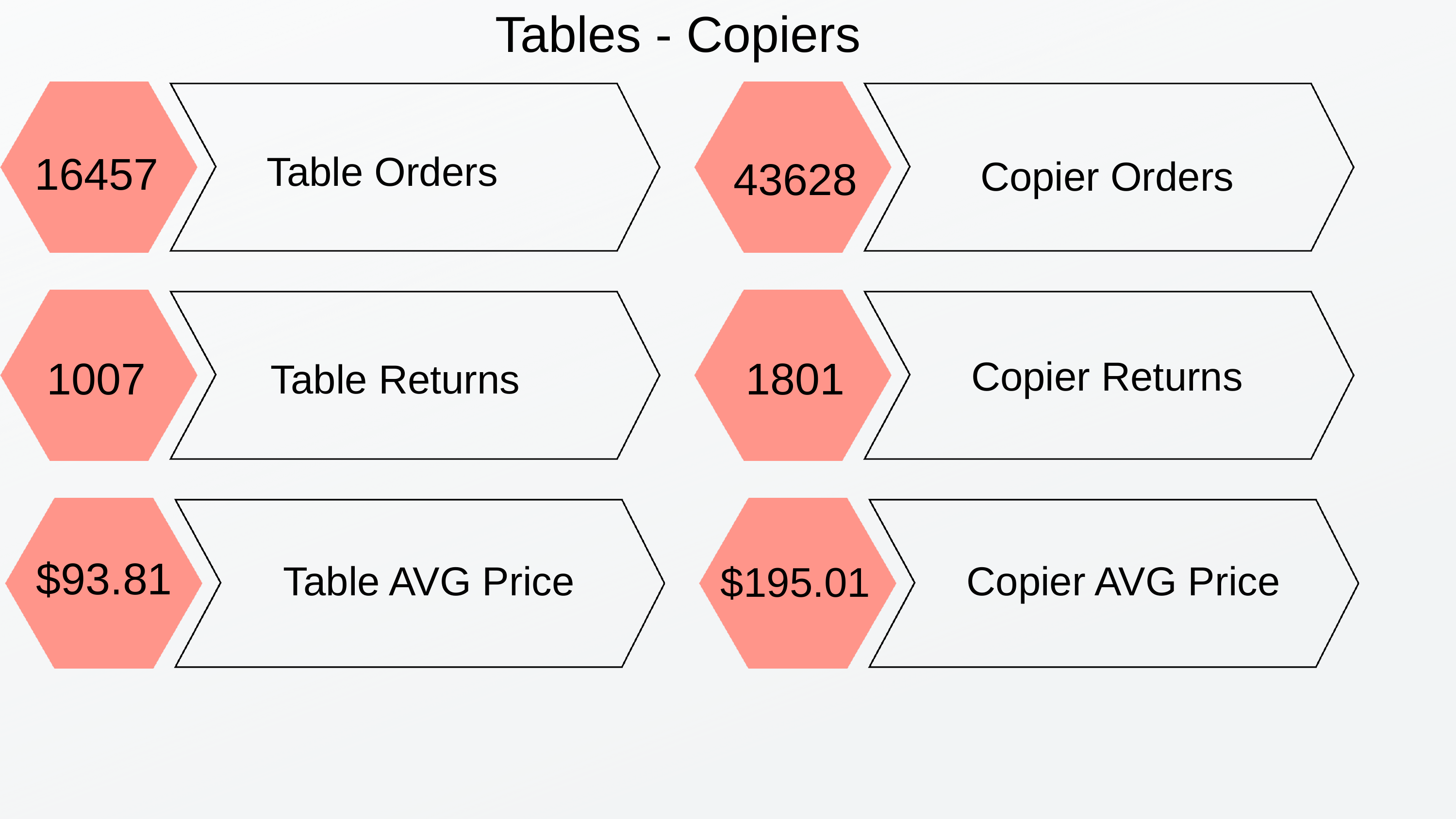

Tables - Copiers

16457
Table Orders
43628
Copier Orders
1007
1801
Copier Returns
Table Returns

$93.81
Table AVG Price
$195.01
Copier AVG Price